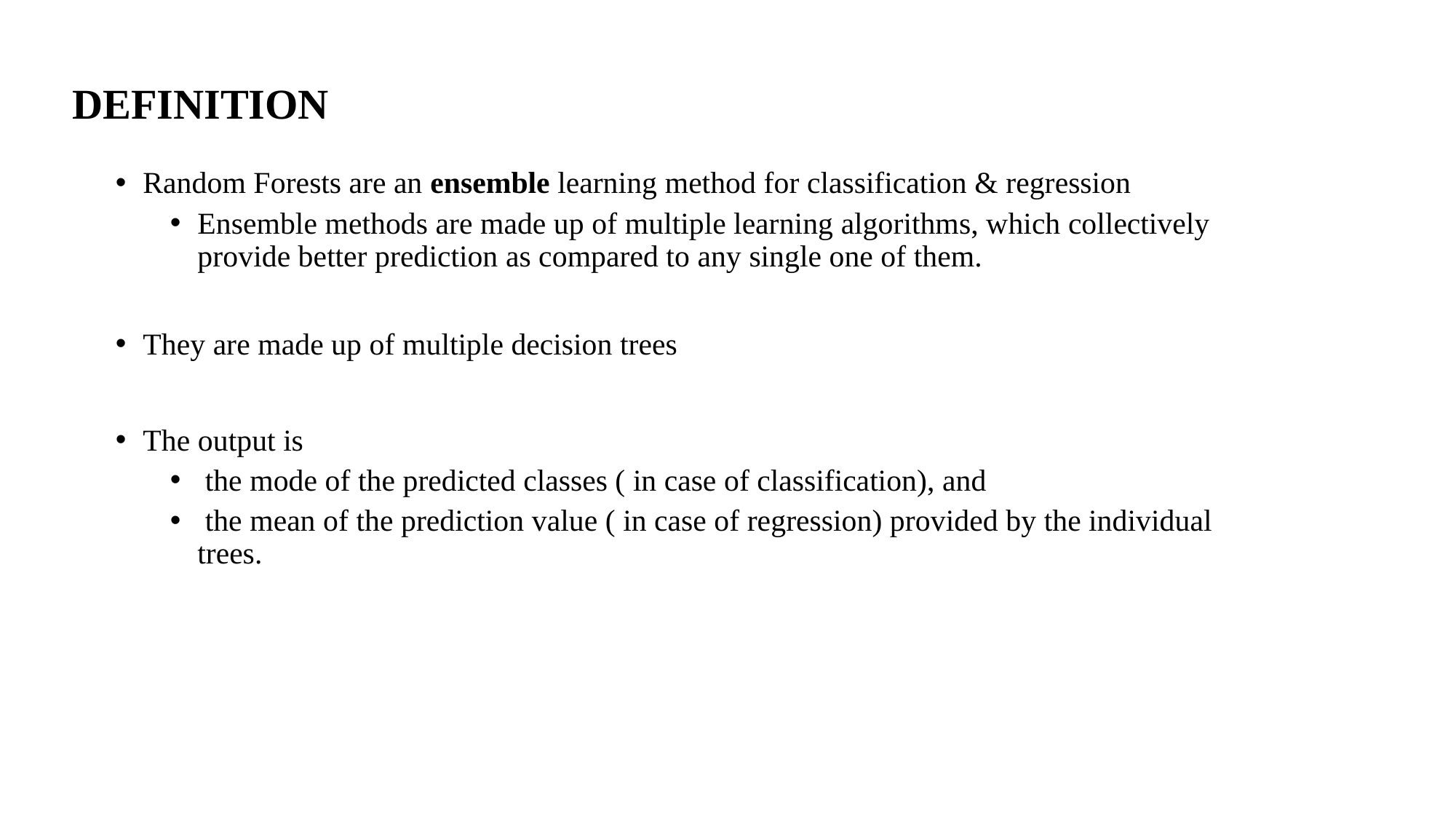

# DEFINITION
Random Forests are an ensemble learning method for classification & regression
Ensemble methods are made up of multiple learning algorithms, which collectively provide better prediction as compared to any single one of them.

They are made up of multiple decision trees

The output is
 the mode of the predicted classes ( in case of classification), and
 the mean of the prediction value ( in case of regression) provided by the individual trees.